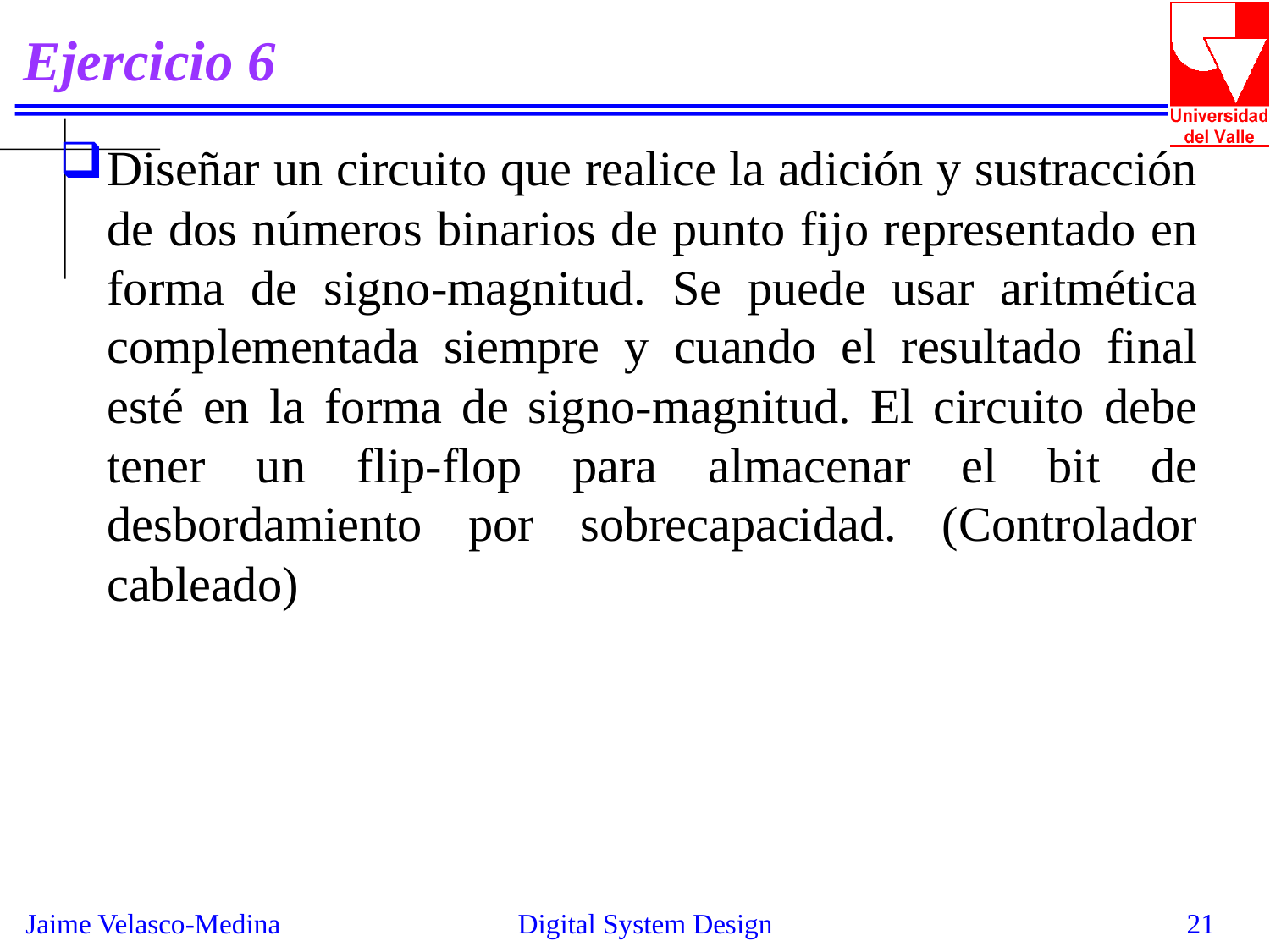

# Ejercicio 6
Diseñar un circuito que realice la adición y sustracción de dos números binarios de punto fijo representado en forma de signo-magnitud. Se puede usar aritmética complementada siempre y cuando el resultado final esté en la forma de signo-magnitud. El circuito debe tener un flip-flop para almacenar el bit de desbordamiento por sobrecapacidad. (Controlador cableado)